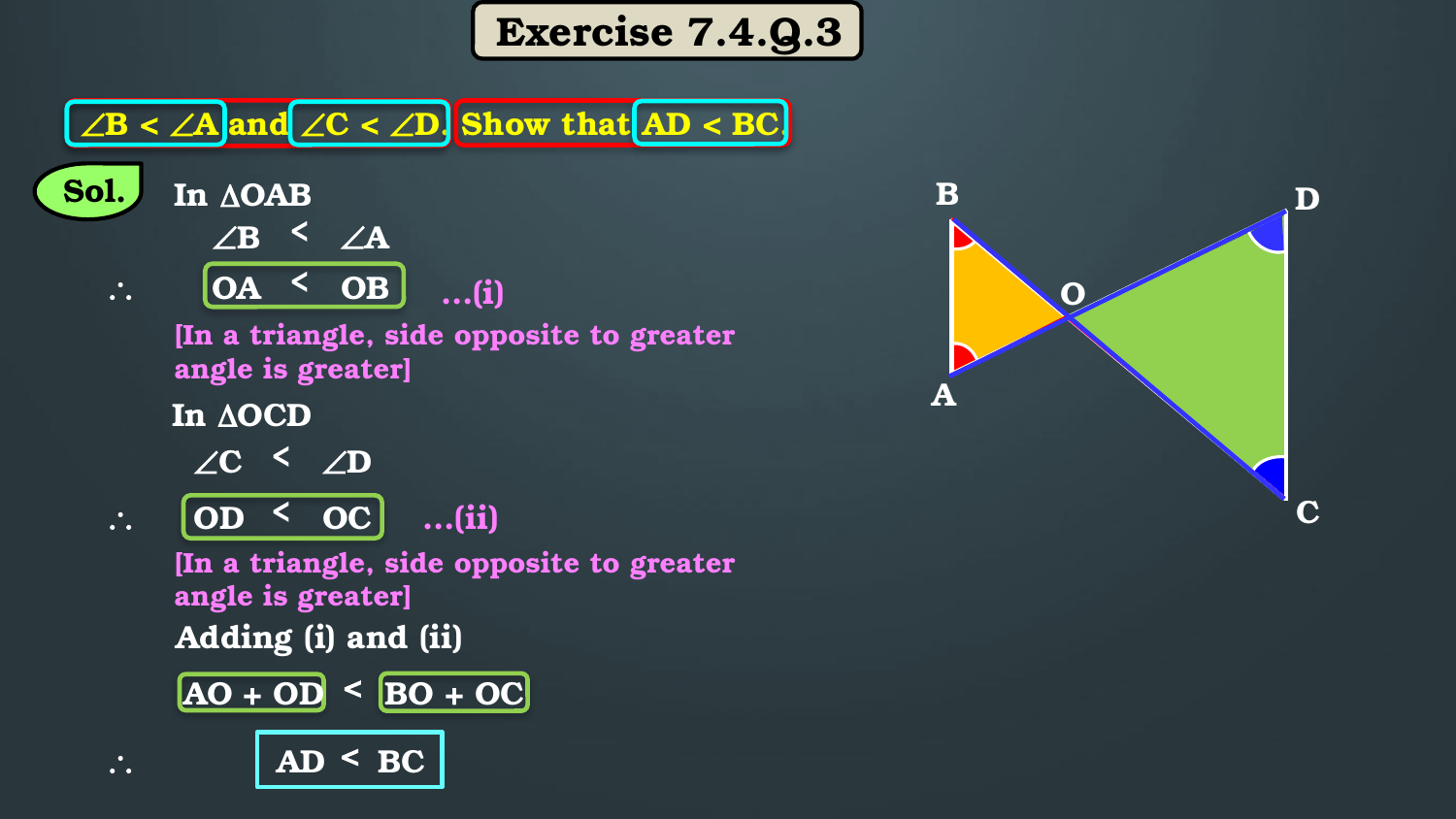

Exercise 7.4.Q.3

 ∠B < ∠A and ∠C < ∠D. Show that AD < BC.

Sol.
B
D

O

A

C
In ΔOAB

∠B
>
∠A

∴
OA
>
OB

…(i)
[In a triangle, side opposite to greater angle is greater]

In ΔOCD
∠C
>
∠D

∴
OD
>
OC
…(ii)

[In a triangle, side opposite to greater angle is greater]
Adding (i) and (ii)
AO + OD
>
BO + OC

∴
AD
>
BC